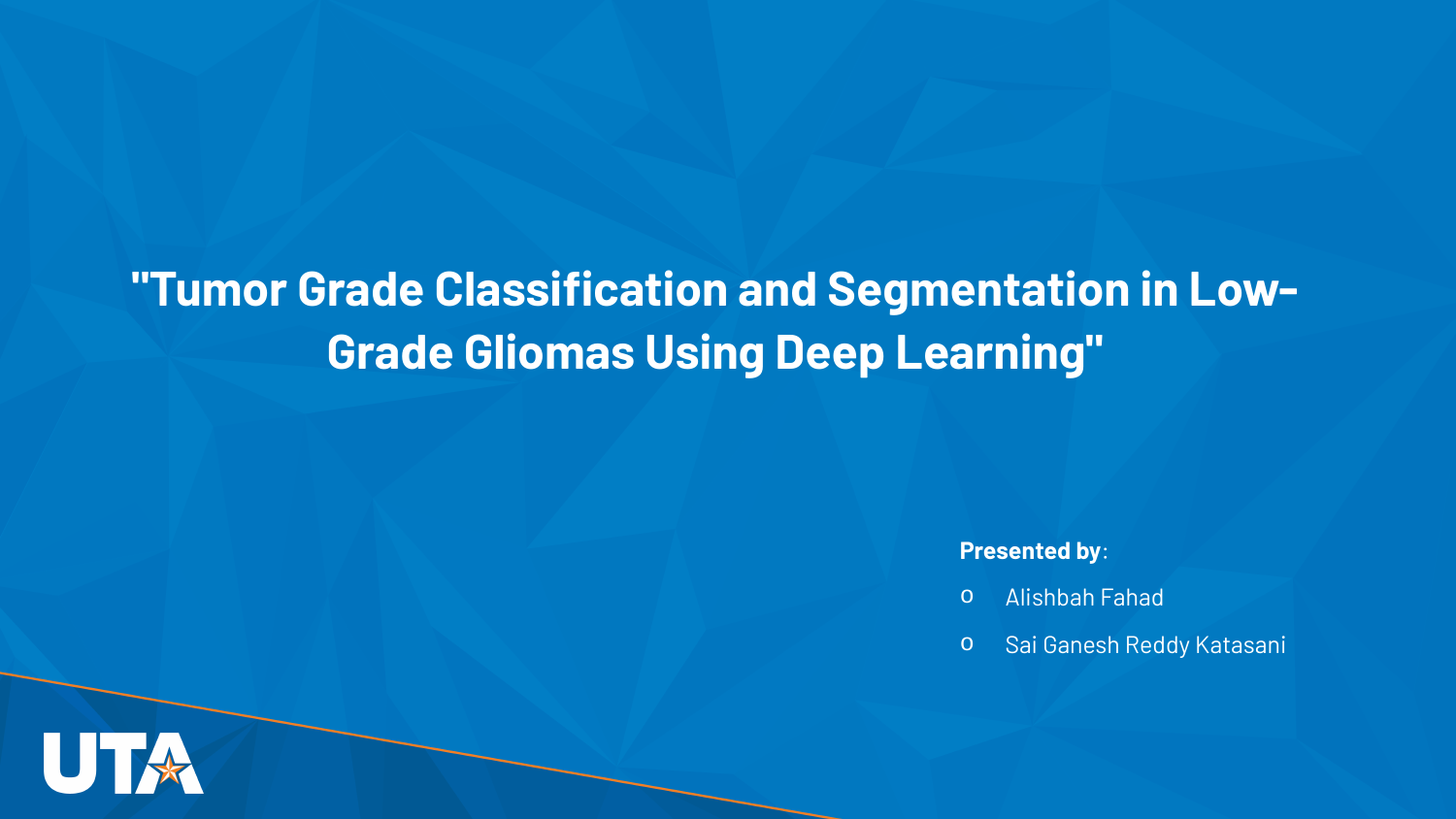

# "Tumor Grade Classification and Segmentation in Low-Grade Gliomas Using Deep Learning"
	Presented by:
Alishbah Fahad
Sai Ganesh Reddy Katasani